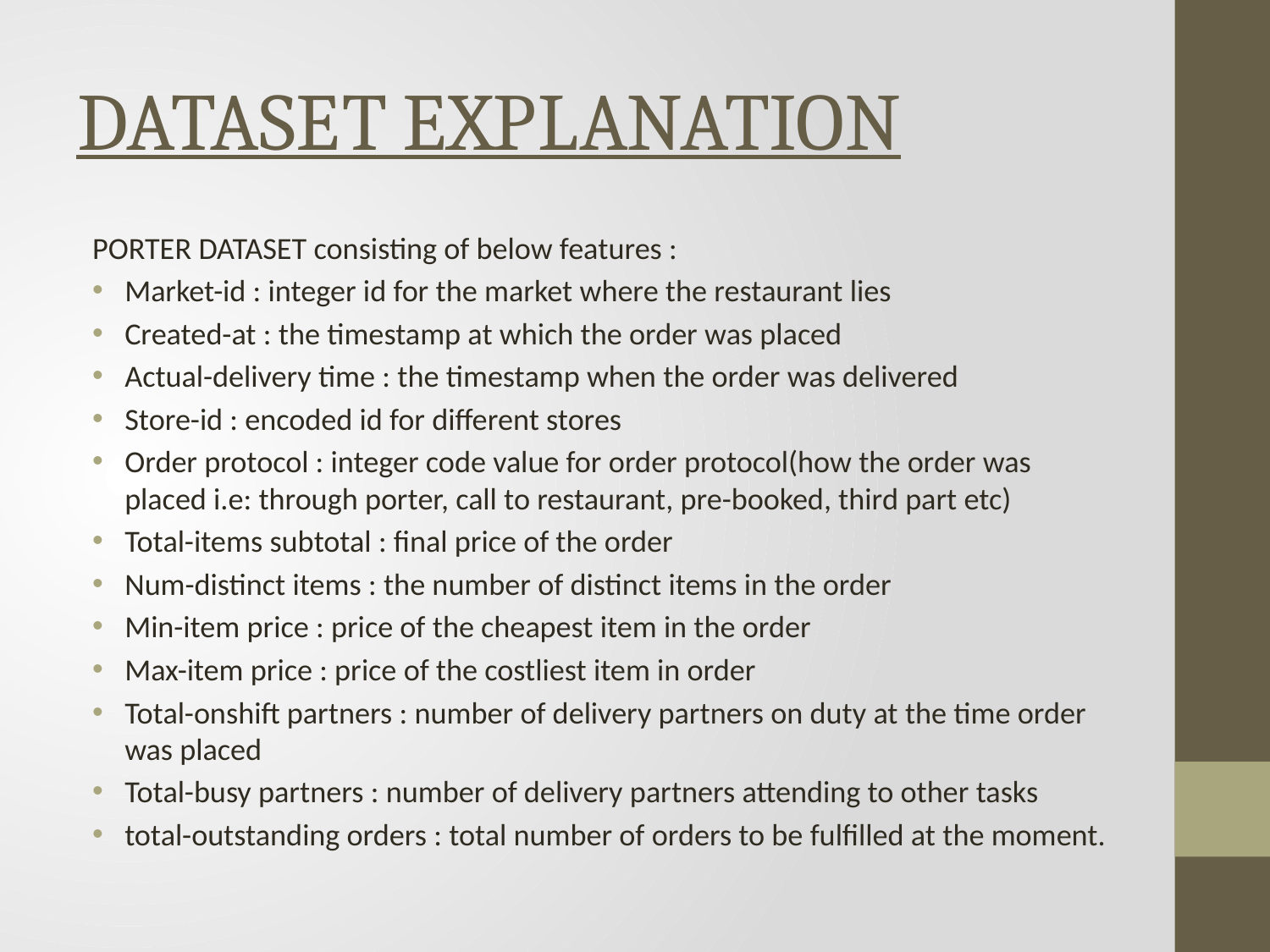

# DATASET EXPLANATION
PORTER DATASET consisting of below features :
Market-id : integer id for the market where the restaurant lies
Created-at : the timestamp at which the order was placed
Actual-delivery time : the timestamp when the order was delivered
Store-id : encoded id for different stores
Order protocol : integer code value for order protocol(how the order was placed i.e: through porter, call to restaurant, pre-booked, third part etc)
Total-items subtotal : final price of the order
Num-distinct items : the number of distinct items in the order
Min-item price : price of the cheapest item in the order
Max-item price : price of the costliest item in order
Total-onshift partners : number of delivery partners on duty at the time order was placed
Total-busy partners : number of delivery partners attending to other tasks
total-outstanding orders : total number of orders to be fulfilled at the moment.